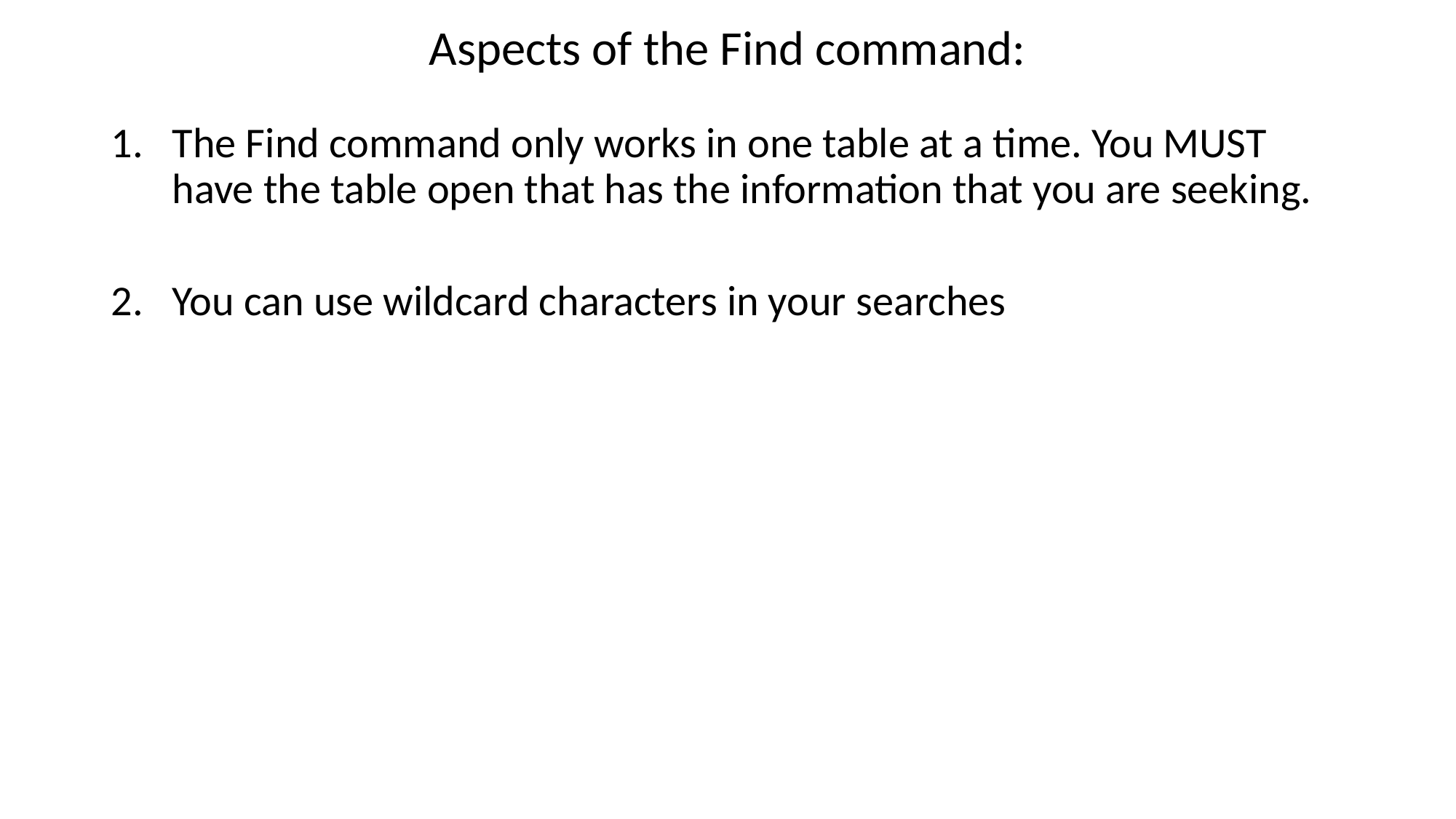

# Aspects of the Find command:
The Find command only works in one table at a time. You MUST have the table open that has the information that you are seeking.
You can use wildcard characters in your searches